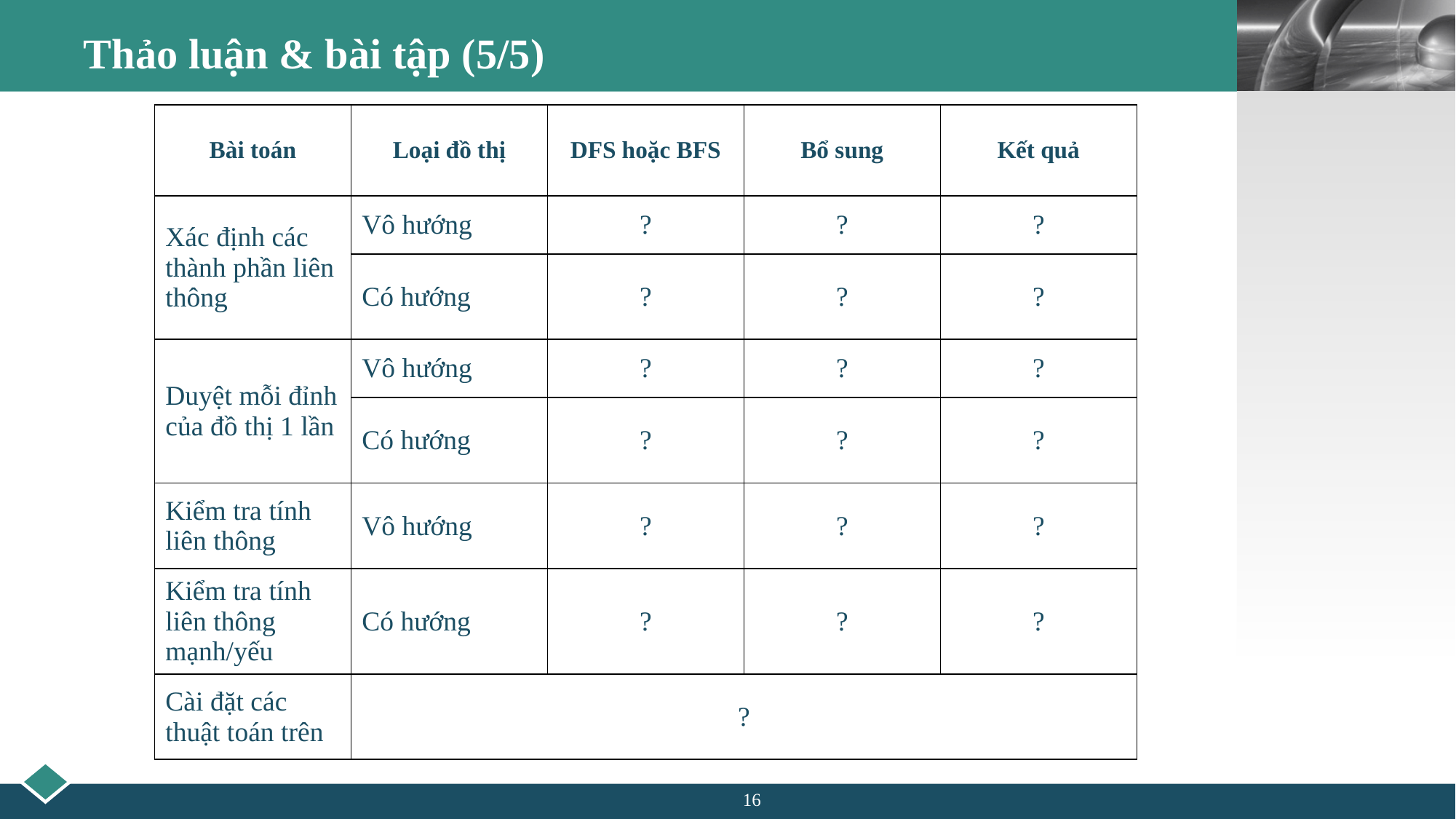

# Thảo luận & bài tập (5/5)
| Bài toán | Loại đồ thị | DFS hoặc BFS | Bổ sung | Kết quả |
| --- | --- | --- | --- | --- |
| Xác định các thành phần liên thông | Vô hướng | ? | ? | ? |
|  | Có hướng | ? | ? | ? |
| Duyệt mỗi đỉnh của đồ thị 1 lần | Vô hướng | ? | ? | ? |
|  | Có hướng | ? | ? | ? |
| Kiểm tra tính liên thông | Vô hướng | ? | ? | ? |
| Kiểm tra tính liên thông mạnh/yếu | Có hướng | ? | ? | ? |
| Cài đặt các thuật toán trên | ? |  |  |  |
16